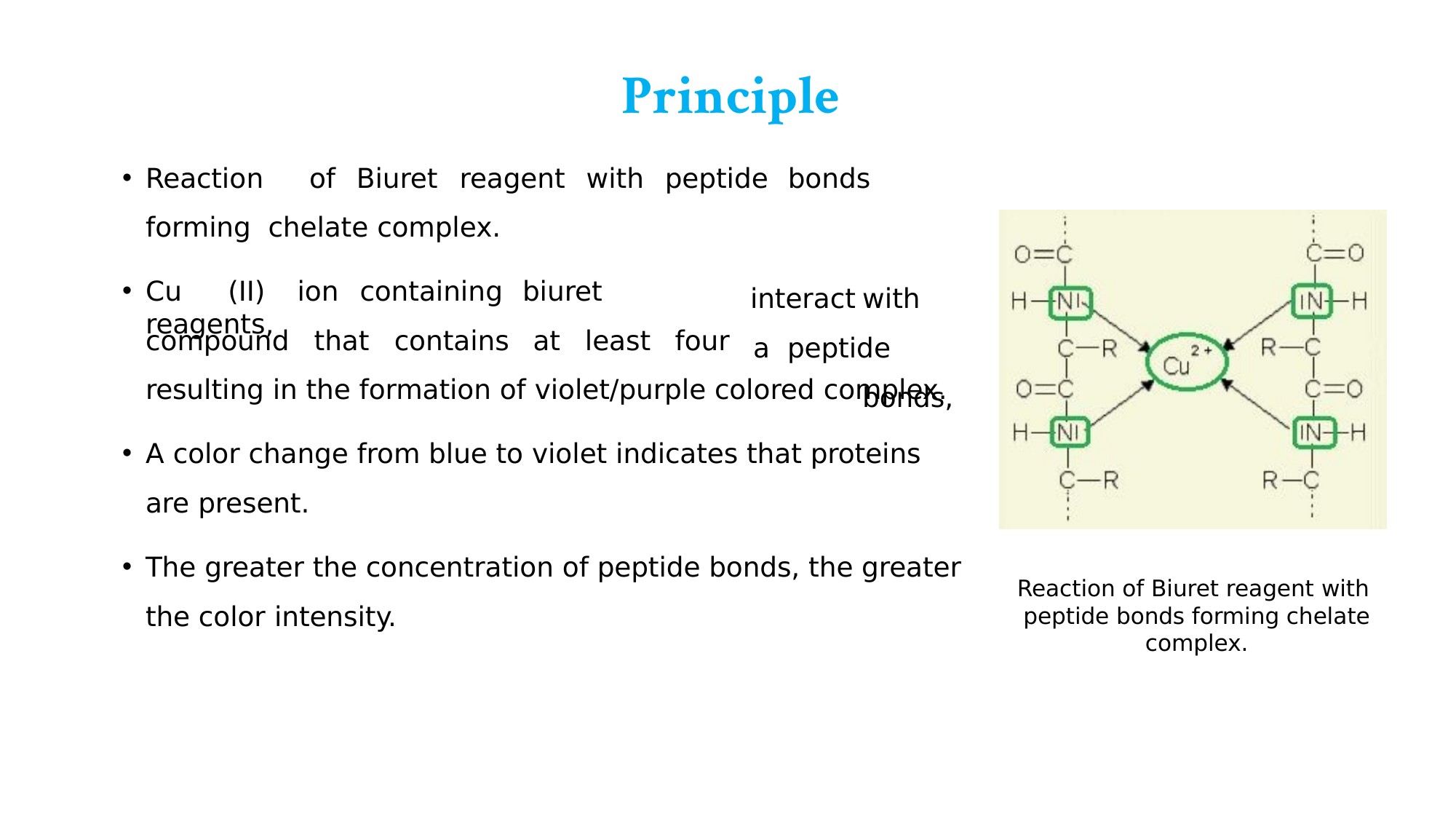

# Principle
Reaction	of	Biuret	reagent	with	peptide	bonds	forming  chelate complex.

interact	with	a  peptide		bonds,
Cu	(II)	ion	containing	biuret	reagents,
compound	that	contains	at	least	four
resulting in the formation of violet/purple colored complex.
A color change from blue to violet indicates that proteins  are present.
The greater the concentration of peptide bonds, the greater  the color intensity.
Reaction of Biuret reagent with  peptide bonds forming chelate  complex.